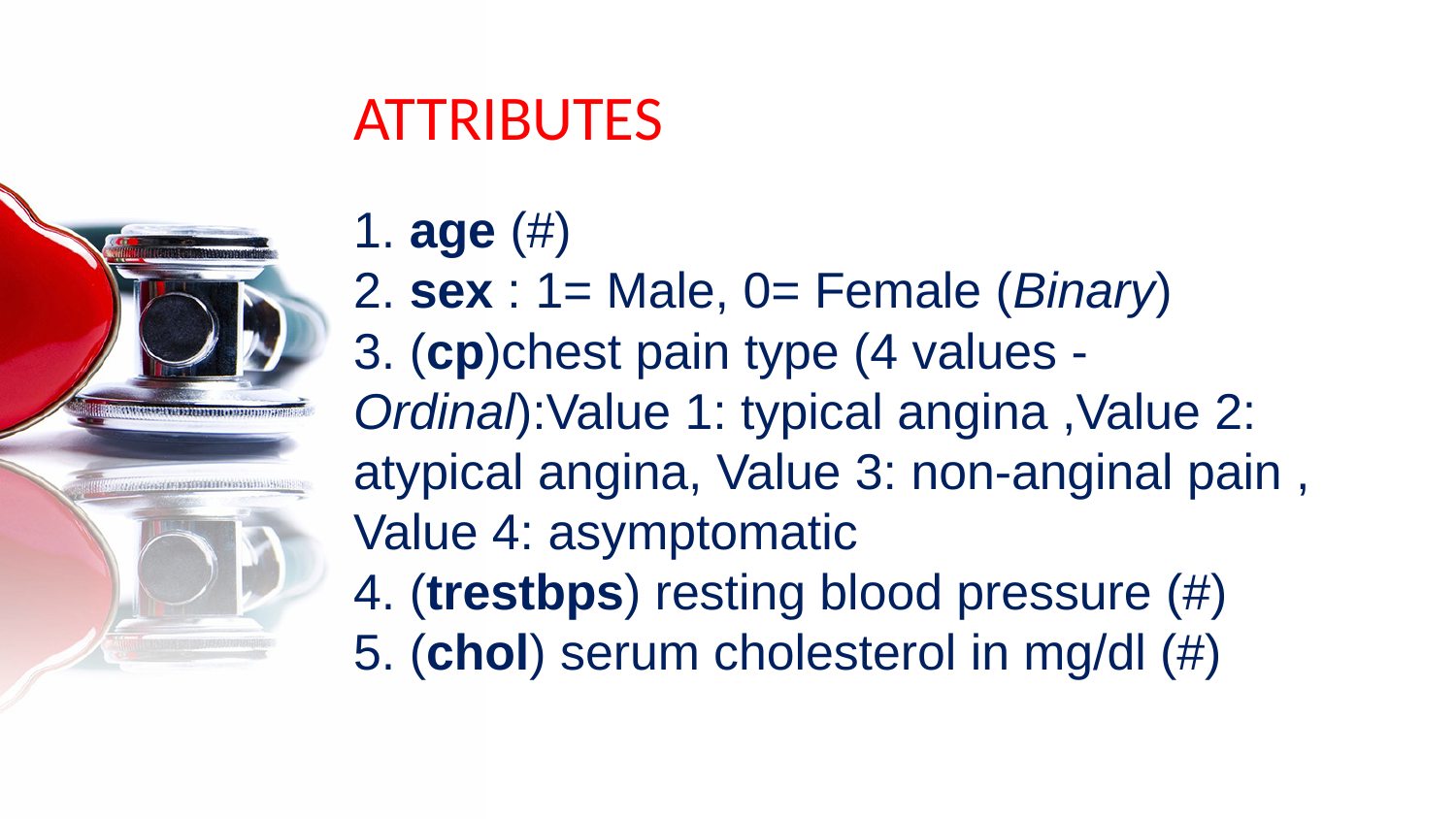

# ATTRIBUTES
1. age (#)
2. sex : 1= Male, 0= Female (Binary)
3. (cp)chest pain type (4 values -Ordinal):Value 1: typical angina ,Value 2: atypical angina, Value 3: non-anginal pain , Value 4: asymptomatic
4. (trestbps) resting blood pressure (#)
5. (chol) serum cholesterol in mg/dl (#)